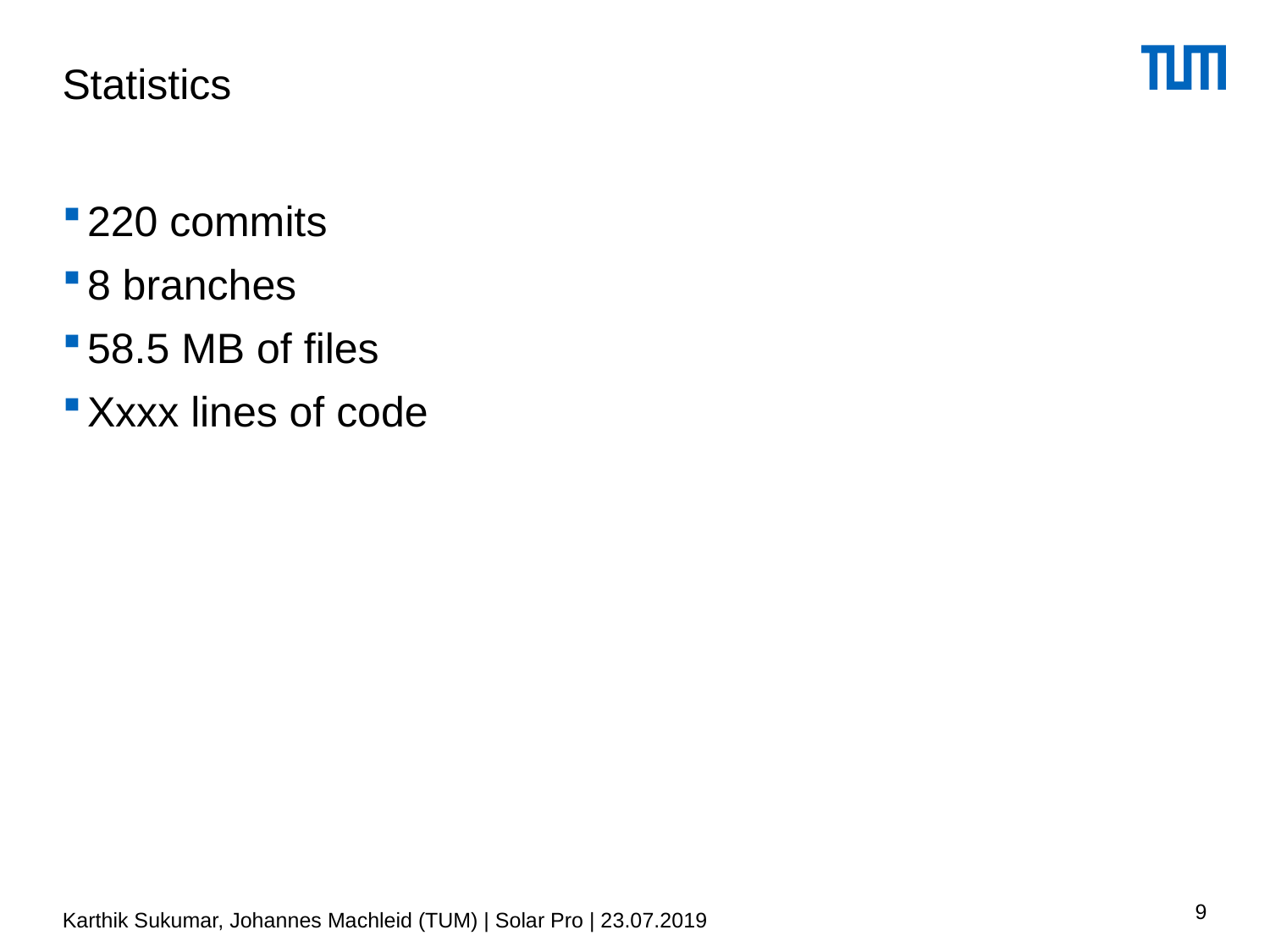

# Statistics
220 commits
8 branches
58.5 MB of files
Xxxx lines of code

9